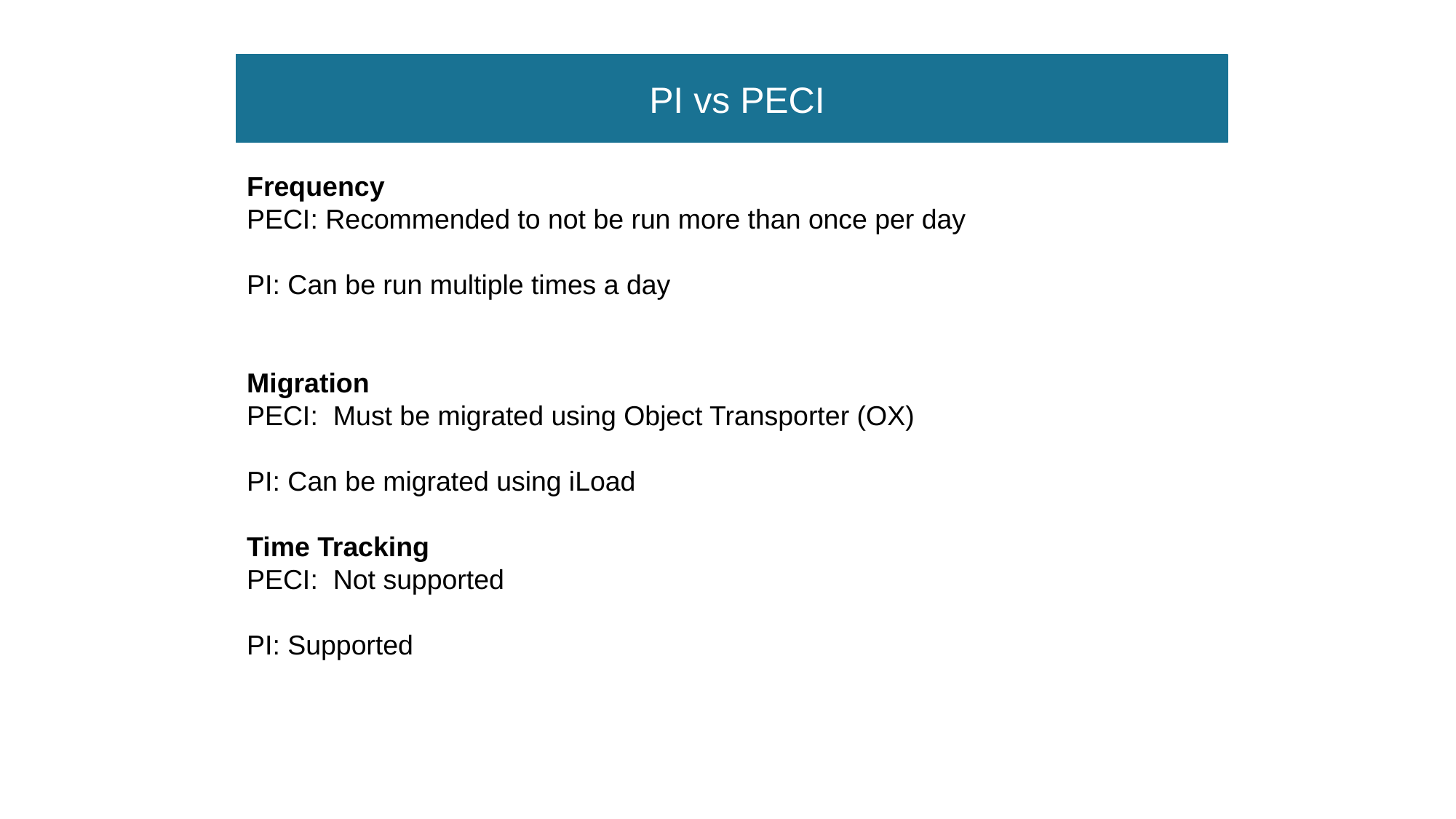

PI vs PECI
Frequency
PECI: Recommended to not be run more than once per day

PI: Can be run multiple times a day
Migration
PECI:  Must be migrated using Object Transporter (OX)
PI: Can be migrated using iLoad

Time Tracking
PECI:  Not supported

PI: Supported